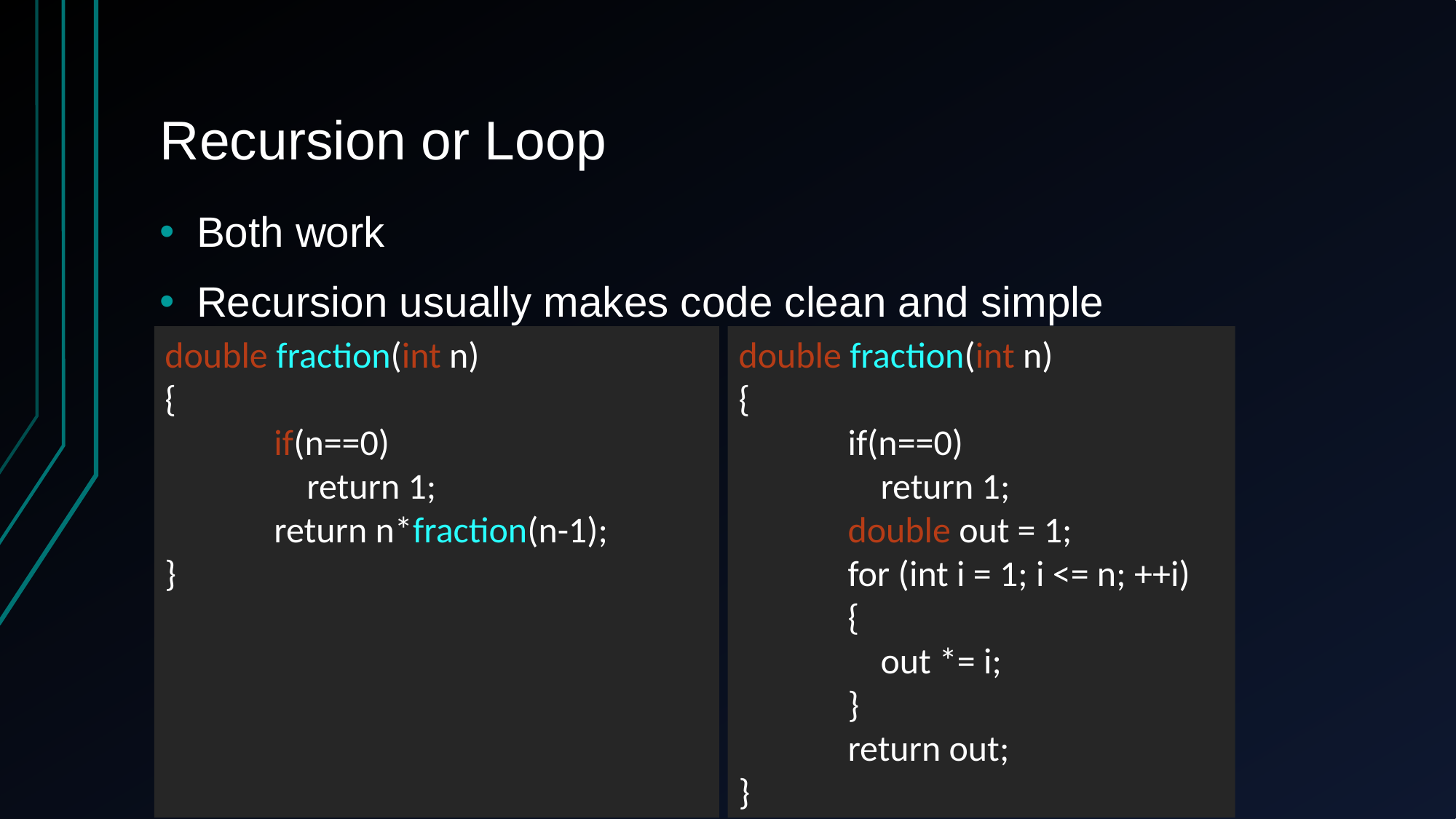

# Recursion or Loop
Both work
Recursion usually makes code clean and simple

double fraction(int n)
{
	if(n==0)
	    return 1;
	return n*fraction(n-1);
}

double fraction(int n)
{
	if(n==0)
	    return 1;
	double out = 1;
	for (int i = 1; i <= n; ++i)
	{
	    out *= i;
	}
	return out;
}